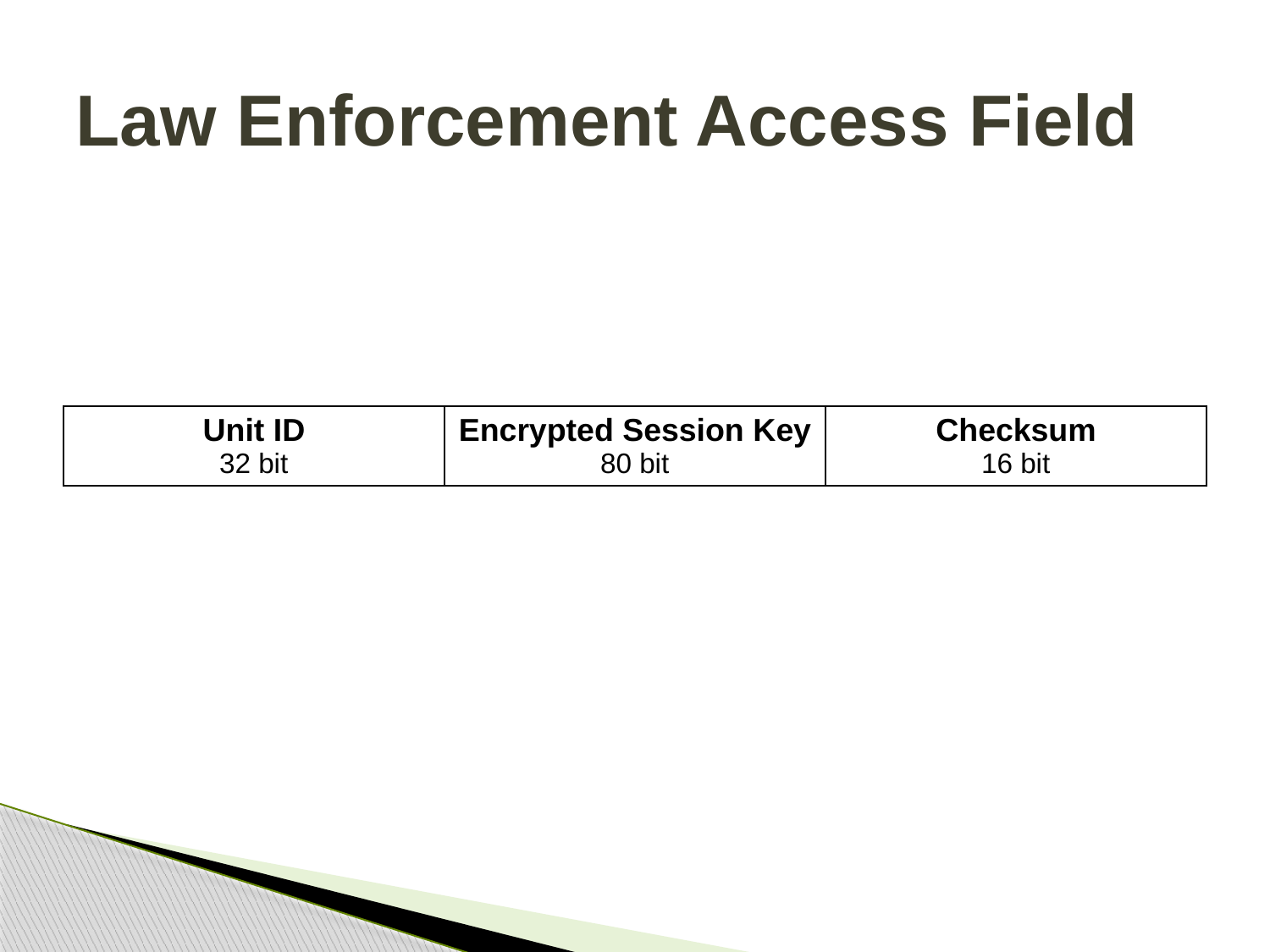

# Law Enforcement Access Field
| Unit ID 32 bit | Encrypted Session Key 80 bit | Checksum 16 bit |
| --- | --- | --- |